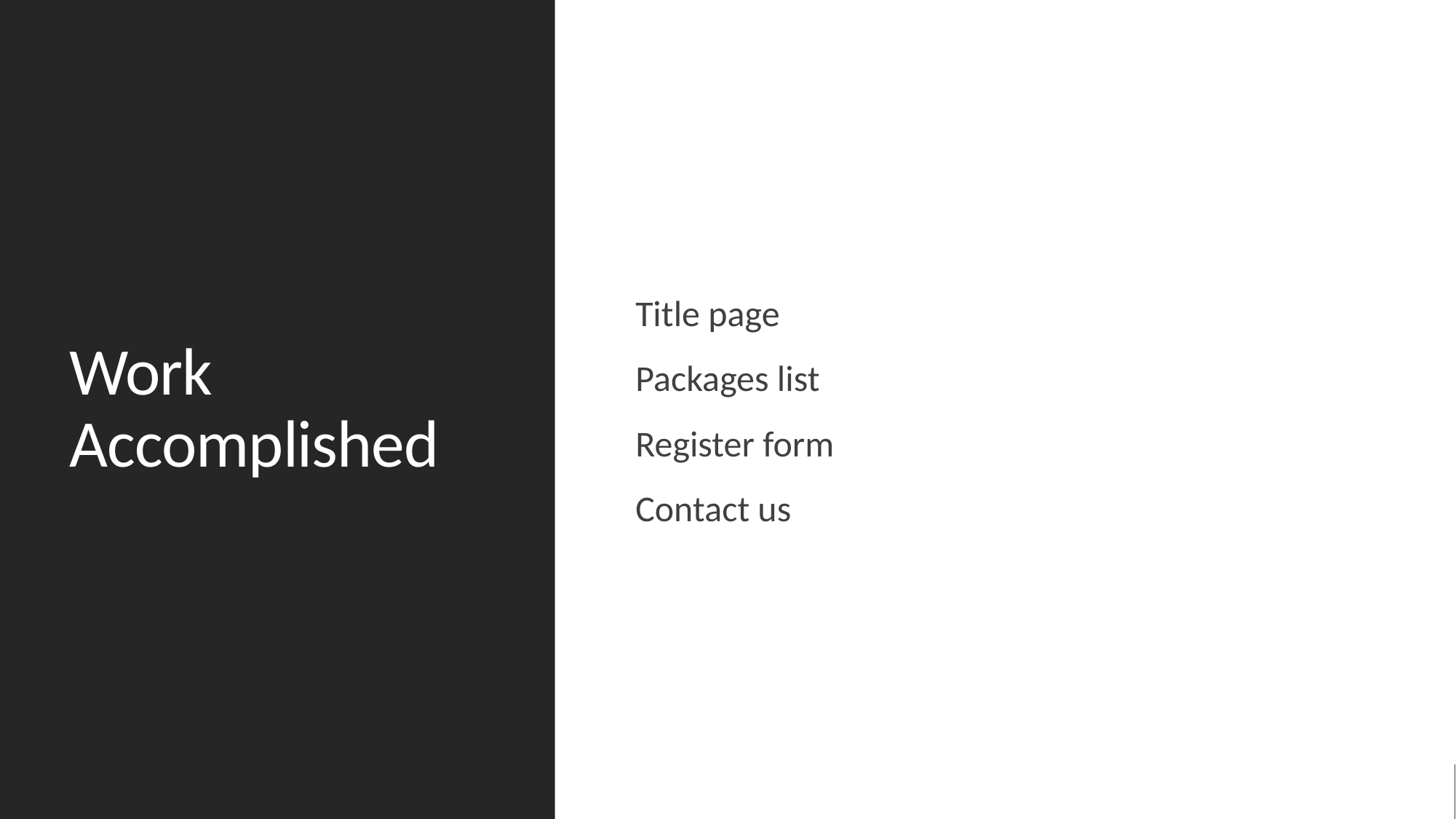

# Work Accomplished
Title page
Packages list
Register form
Contact us